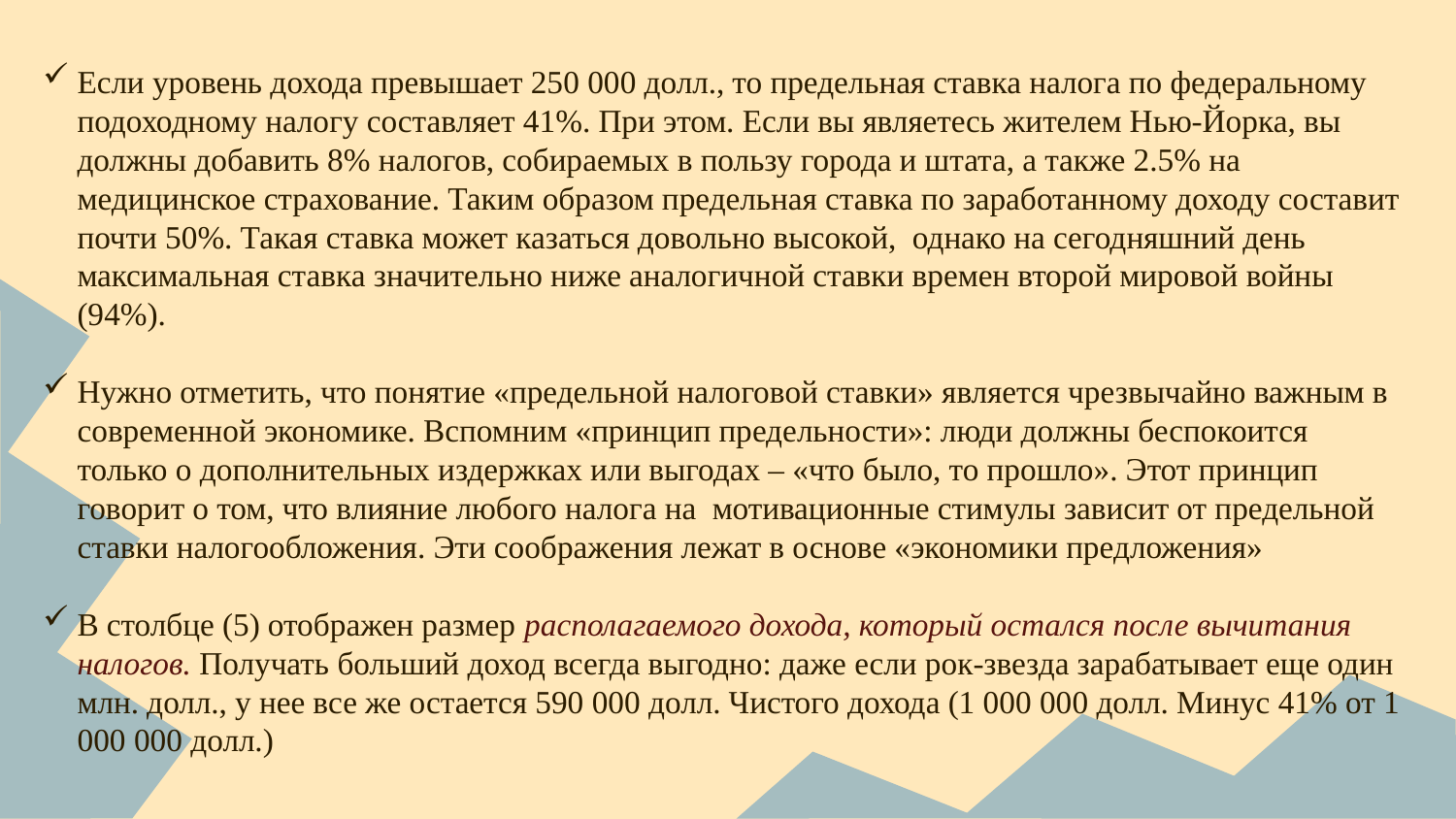

Если уровень дохода превышает 250 000 долл., то предельная ставка налога по федеральному подоходному налогу составляет 41%. При этом. Если вы являетесь жителем Нью-Йорка, вы должны добавить 8% налогов, собираемых в пользу города и штата, а также 2.5% на медицинское страхование. Таким образом предельная ставка по заработанному доходу составит почти 50%. Такая ставка может казаться довольно высокой,  однако на сегодняшний день максимальная ставка значительно ниже аналогичной ставки времен второй мировой войны (94%).

Нужно отметить, что понятие «предельной налоговой ставки» является чрезвычайно важным в современной экономике. Вспомним «принцип предельности»: люди должны беспокоится только о дополнительных издержках или выгодах – «что было, то прошло». Этот принцип говорит о том, что влияние любого налога на  мотивационные стимулы зависит от предельной ставки налогообложения. Эти соображения лежат в основе «экономики предложения»

В столбце (5) отображен размер располагаемого дохода, который остался после вычитания налогов. Получать больший доход всегда выгодно: даже если рок-звезда зарабатывает еще один млн. долл., у нее все же остается 590 000 долл. Чистого дохода (1 000 000 долл. Минус 41% от 1 000 000 долл.)